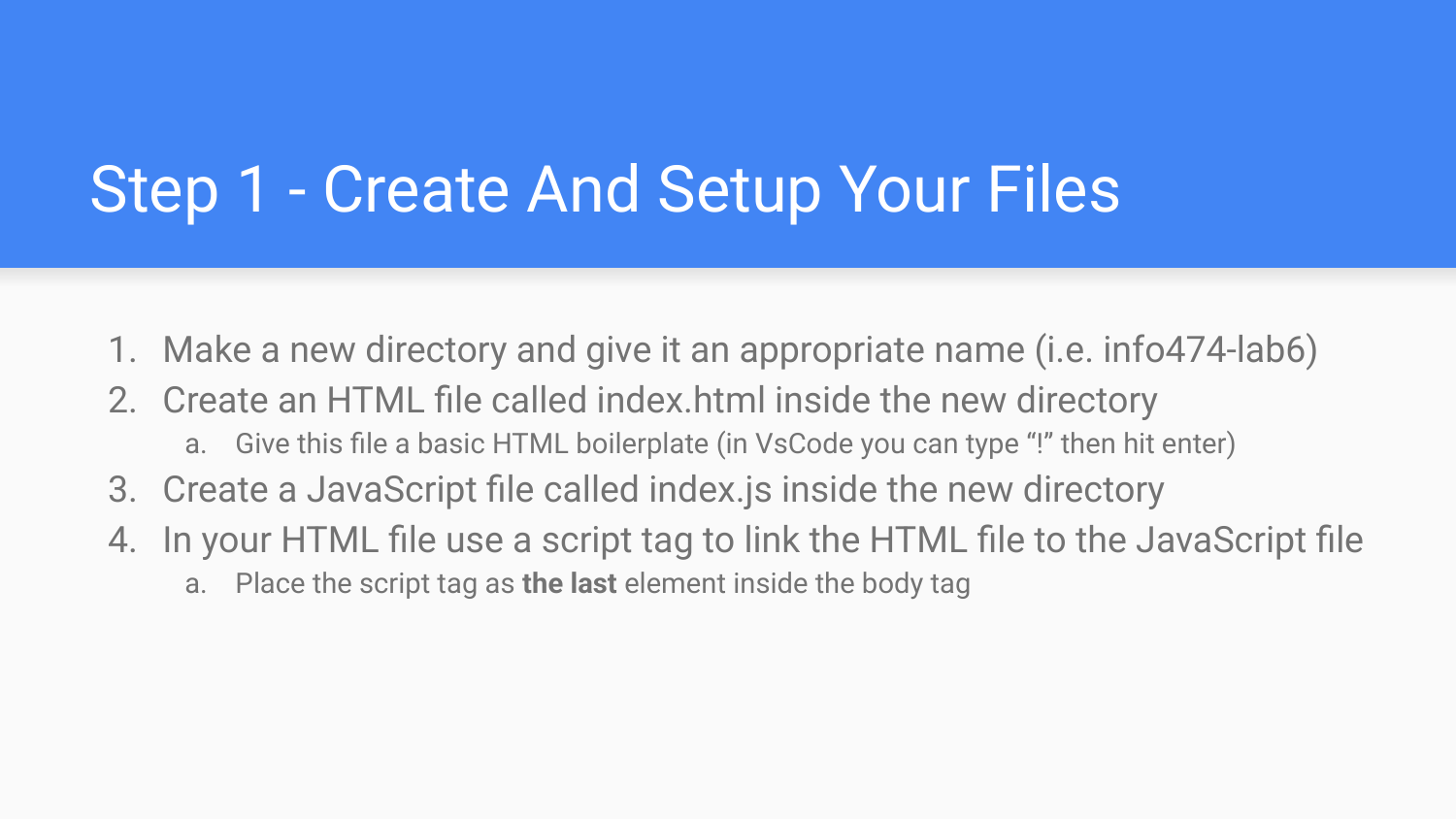

# Step 1 - Create And Setup Your Files
Make a new directory and give it an appropriate name (i.e. info474-lab6)
Create an HTML file called index.html inside the new directory
Give this file a basic HTML boilerplate (in VsCode you can type “!” then hit enter)
Create a JavaScript file called index.js inside the new directory
In your HTML file use a script tag to link the HTML file to the JavaScript file
Place the script tag as the last element inside the body tag